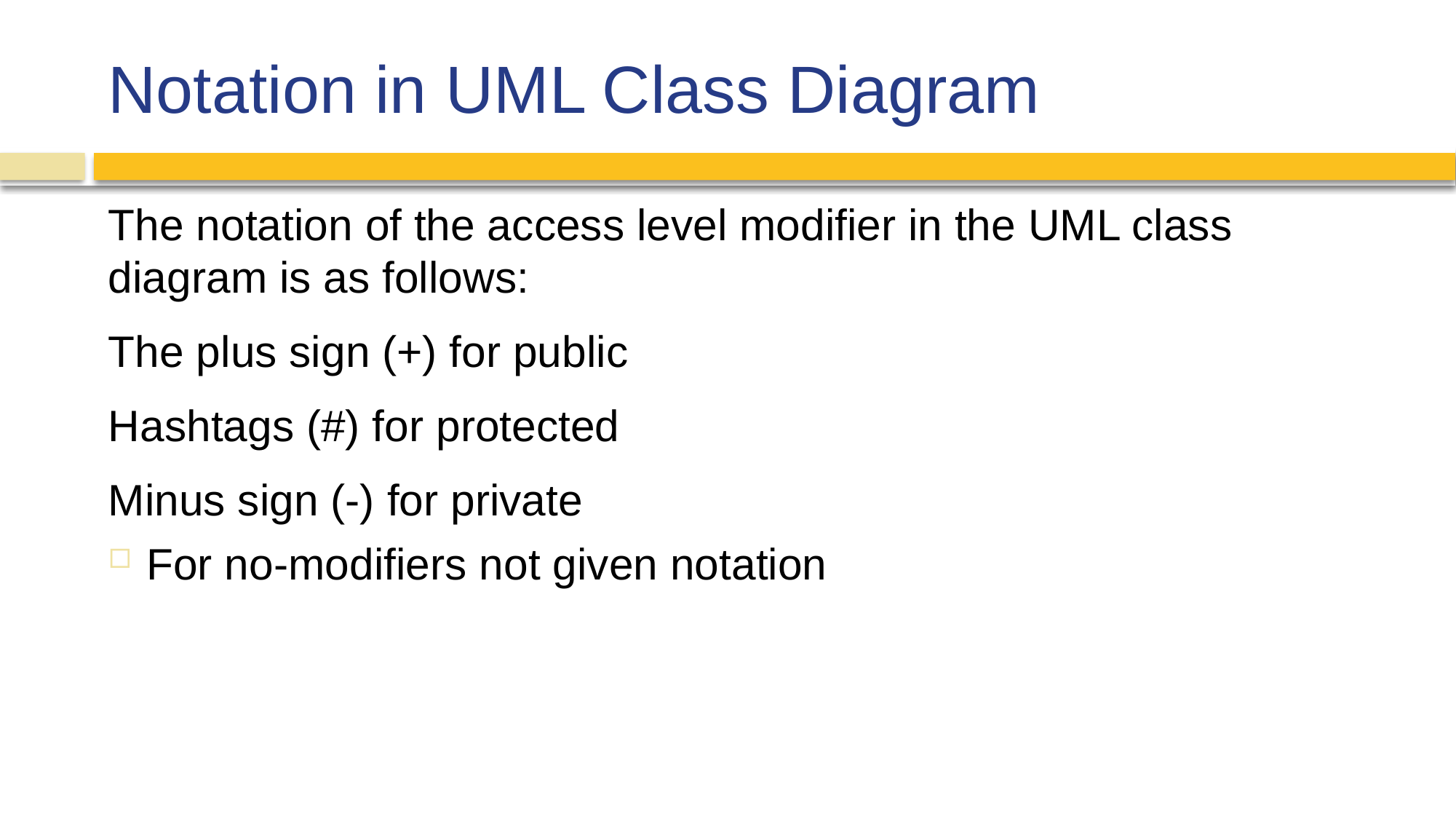

# Notation in UML Class Diagram
The notation of the access level modifier in the UML class diagram is as follows:
The plus sign (+) for public
Hashtags (#) for protected
Minus sign (-) for private
For no-modifiers not given notation